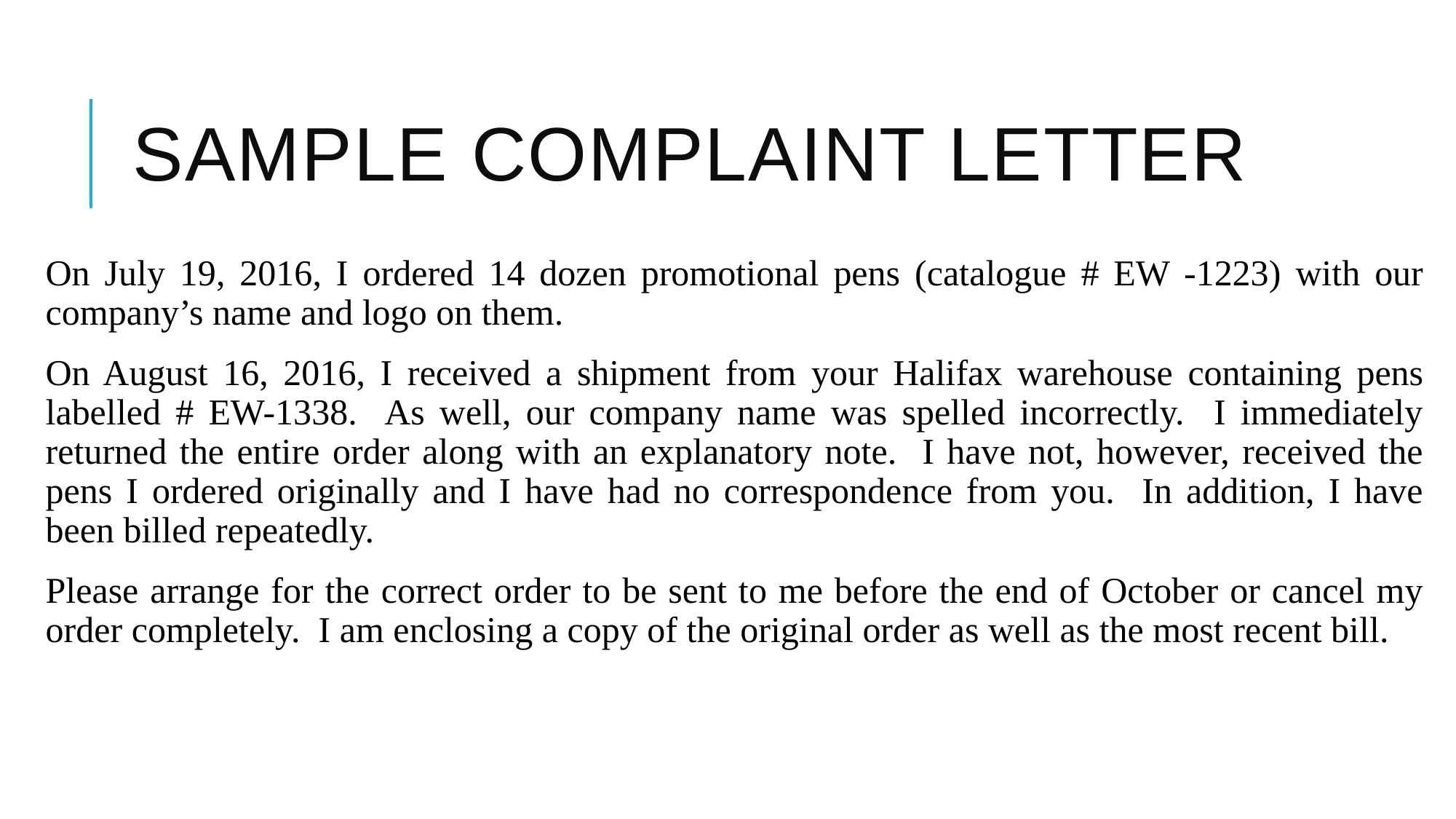

# Sample complaint letter
On July 19, 2016, I ordered 14 dozen promotional pens (catalogue # EW -1223) with our company’s name and logo on them.
On August 16, 2016, I received a shipment from your Halifax warehouse containing pens labelled # EW-1338.  As well, our company name was spelled incorrectly.  I immediately returned the entire order along with an explanatory note.  I have not, however, received the pens I ordered originally and I have had no correspondence from you.  In addition, I have been billed repeatedly.
Please arrange for the correct order to be sent to me before the end of October or cancel my order completely.  I am enclosing a copy of the original order as well as the most recent bill.